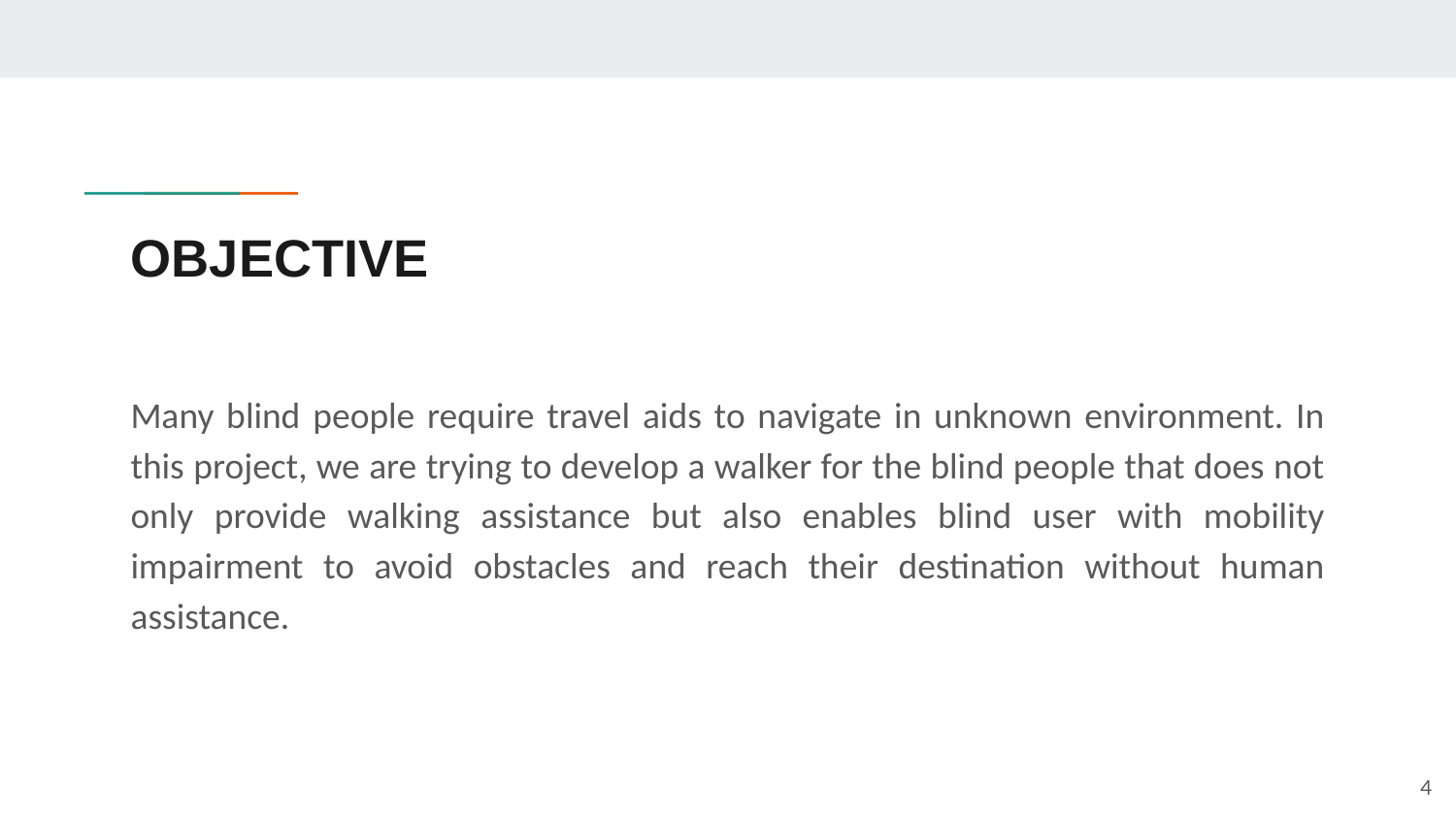

# OBJECTIVE
Many blind people require travel aids to navigate in unknown environment. In this project, we are trying to develop a walker for the blind people that does not only provide walking assistance but also enables blind user with mobility impairment to avoid obstacles and reach their destination without human assistance.
4